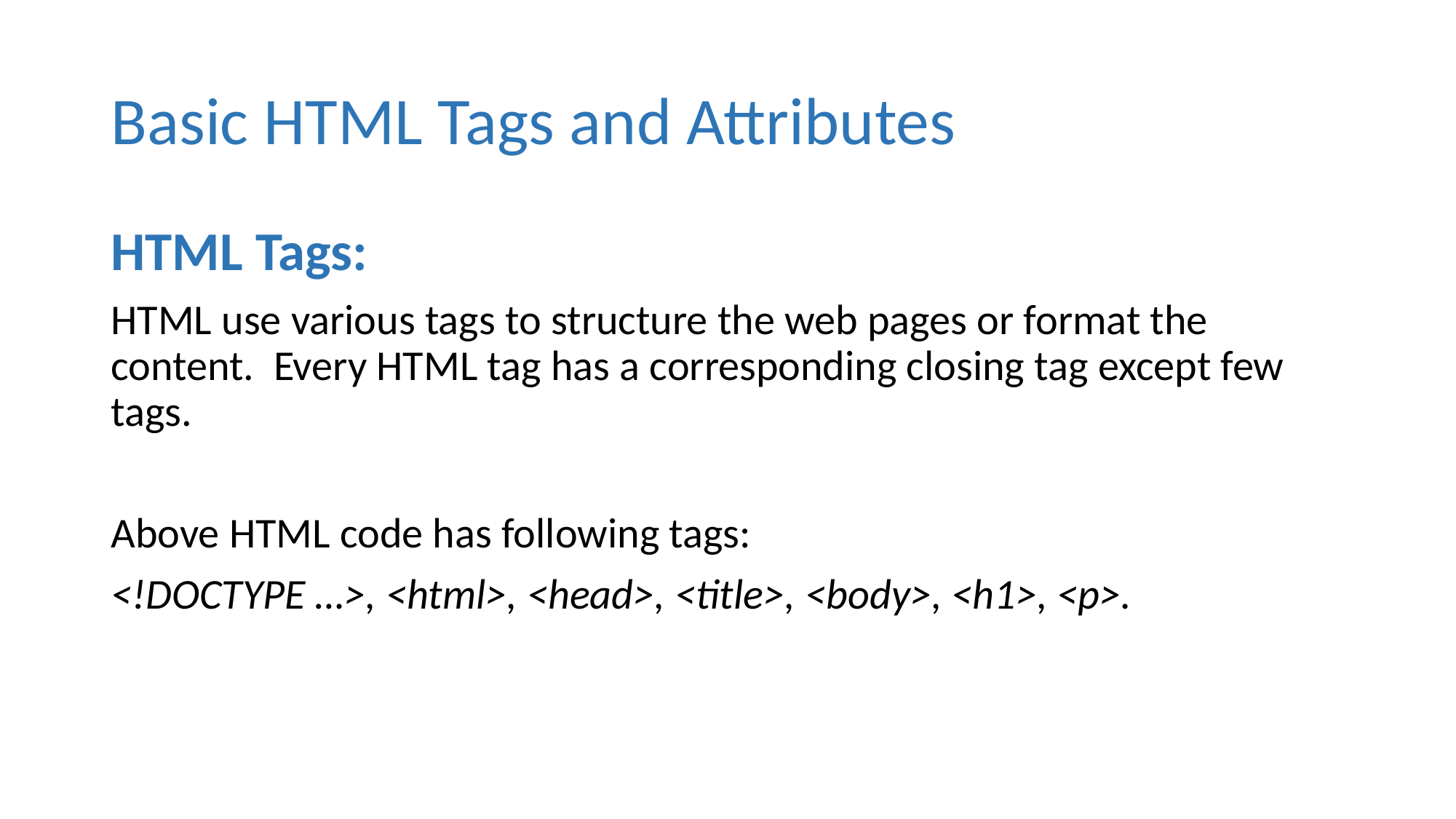

# Basic HTML Tags and Attributes
HTML Tags:
HTML use various tags to structure the web pages or format the content.  Every HTML tag has a corresponding closing tag except few tags.

Above HTML code has following tags:
<!DOCTYPE …>, <html>, <head>, <title>, <body>, <h1>, <p>.